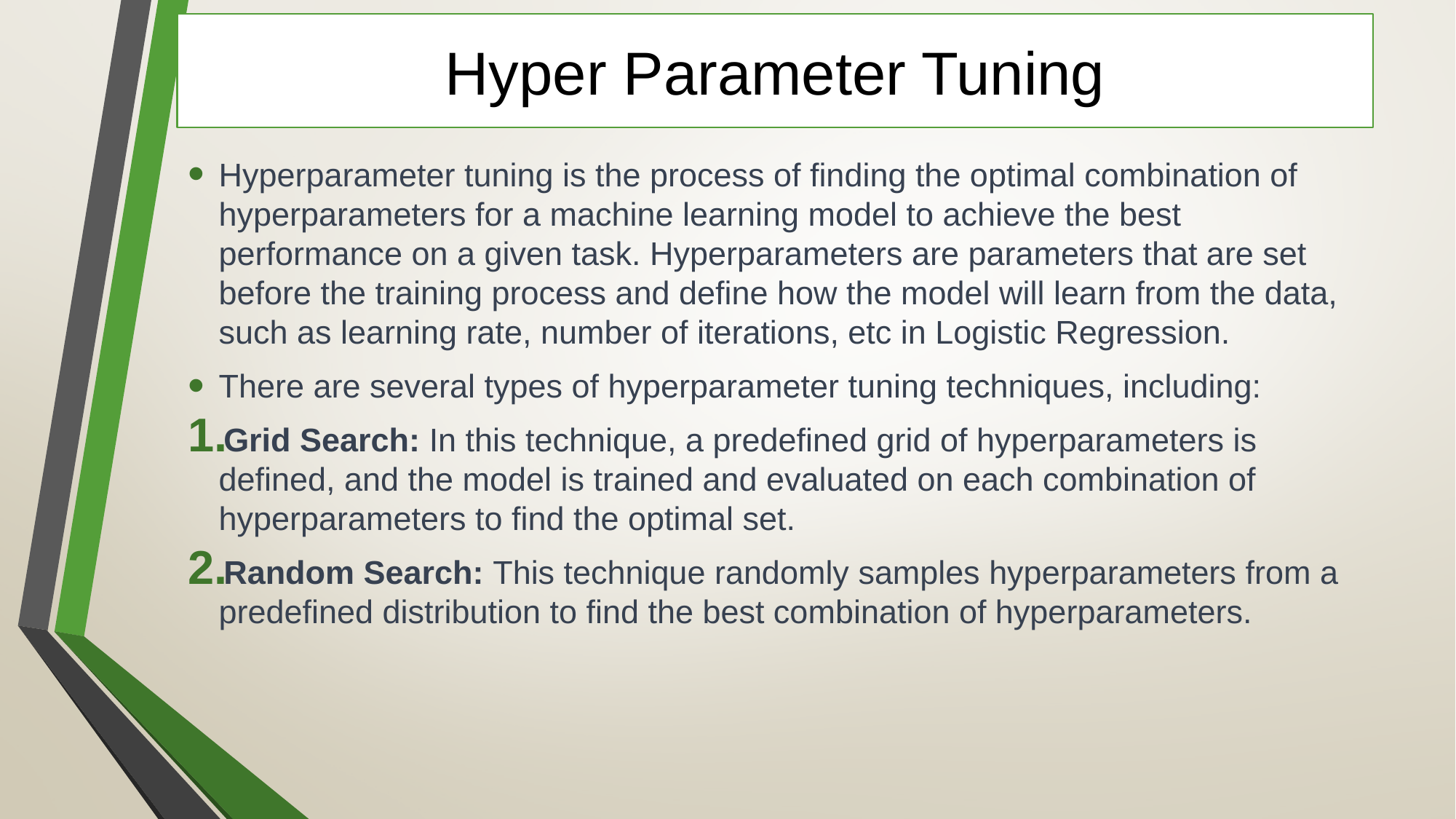

# Hyper Parameter Tuning
Hyperparameter tuning is the process of finding the optimal combination of hyperparameters for a machine learning model to achieve the best performance on a given task. Hyperparameters are parameters that are set before the training process and define how the model will learn from the data, such as learning rate, number of iterations, etc in Logistic Regression.
There are several types of hyperparameter tuning techniques, including:
Grid Search: In this technique, a predefined grid of hyperparameters is defined, and the model is trained and evaluated on each combination of hyperparameters to find the optimal set.
Random Search: This technique randomly samples hyperparameters from a predefined distribution to find the best combination of hyperparameters.